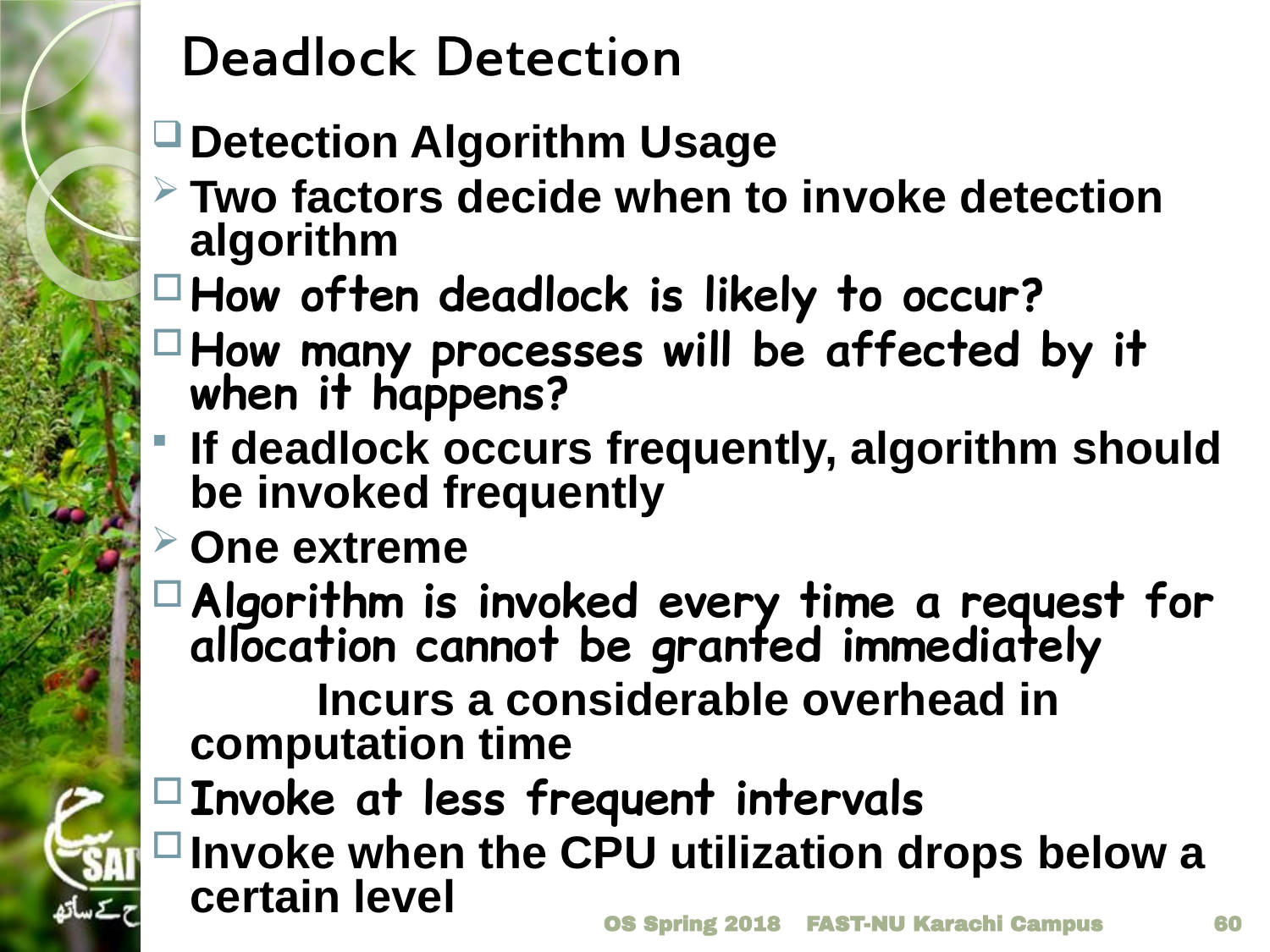

# Deadlock Detection
Detection Algorithm Usage
Two factors decide when to invoke detection algorithm
How often deadlock is likely to occur?
How many processes will be affected by it when it happens?
If deadlock occurs frequently, algorithm should be invoked frequently
One extreme
Algorithm is invoked every time a request for allocation cannot be granted immediately
		Incurs a considerable overhead in 	computation time
Invoke at less frequent intervals
Invoke when the CPU utilization drops below a certain level
OS Spring 2018
FAST-NU Karachi Campus
60